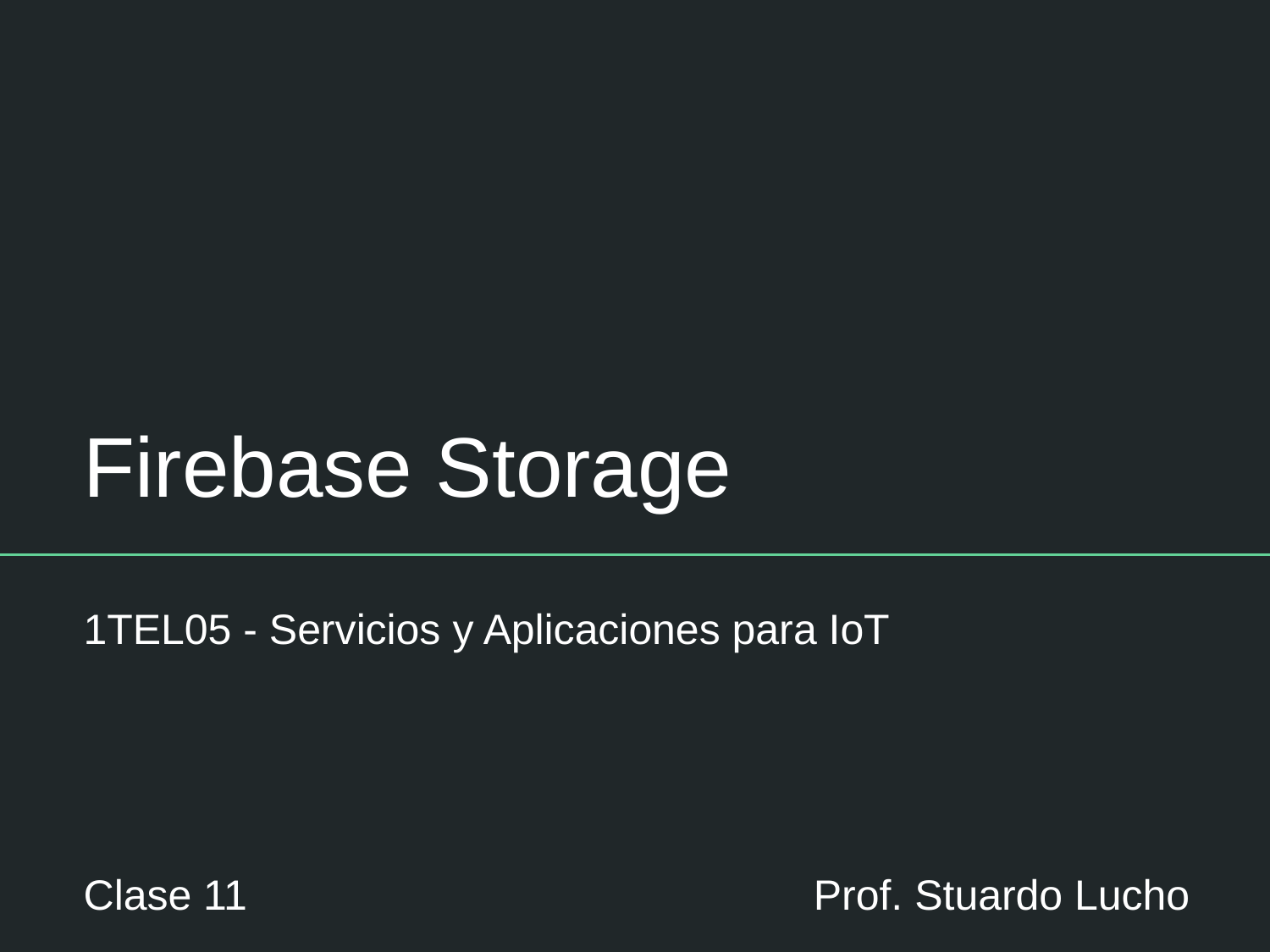

# Firebase Storage
1TEL05 - Servicios y Aplicaciones para IoT

Clase 11
Prof. Stuardo Lucho